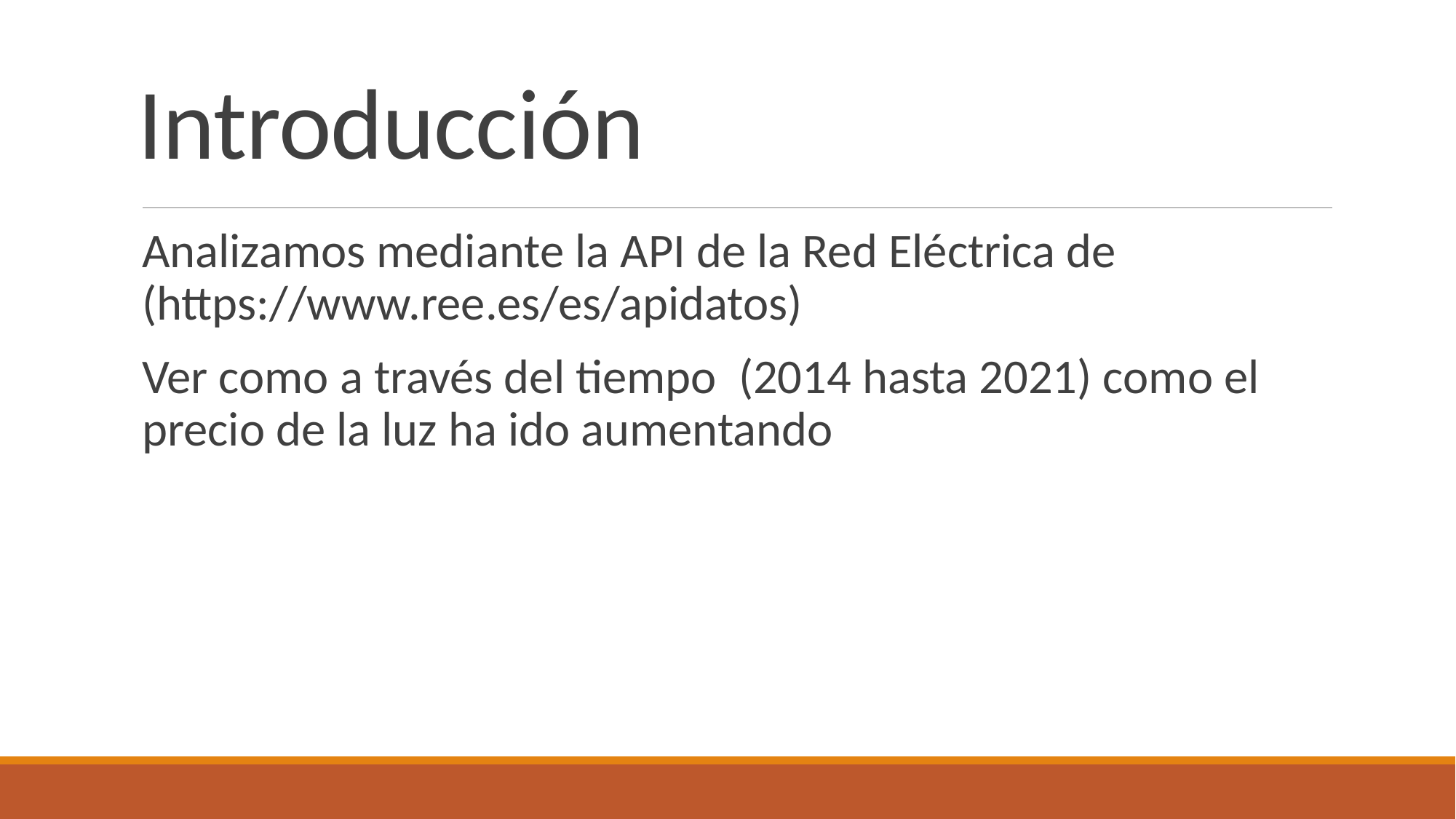

# Introducción
Analizamos mediante la API de la Red Eléctrica de (https://www.ree.es/es/apidatos)
Ver como a través del tiempo  (2014 hasta 2021) como el precio de la luz ha ido aumentando